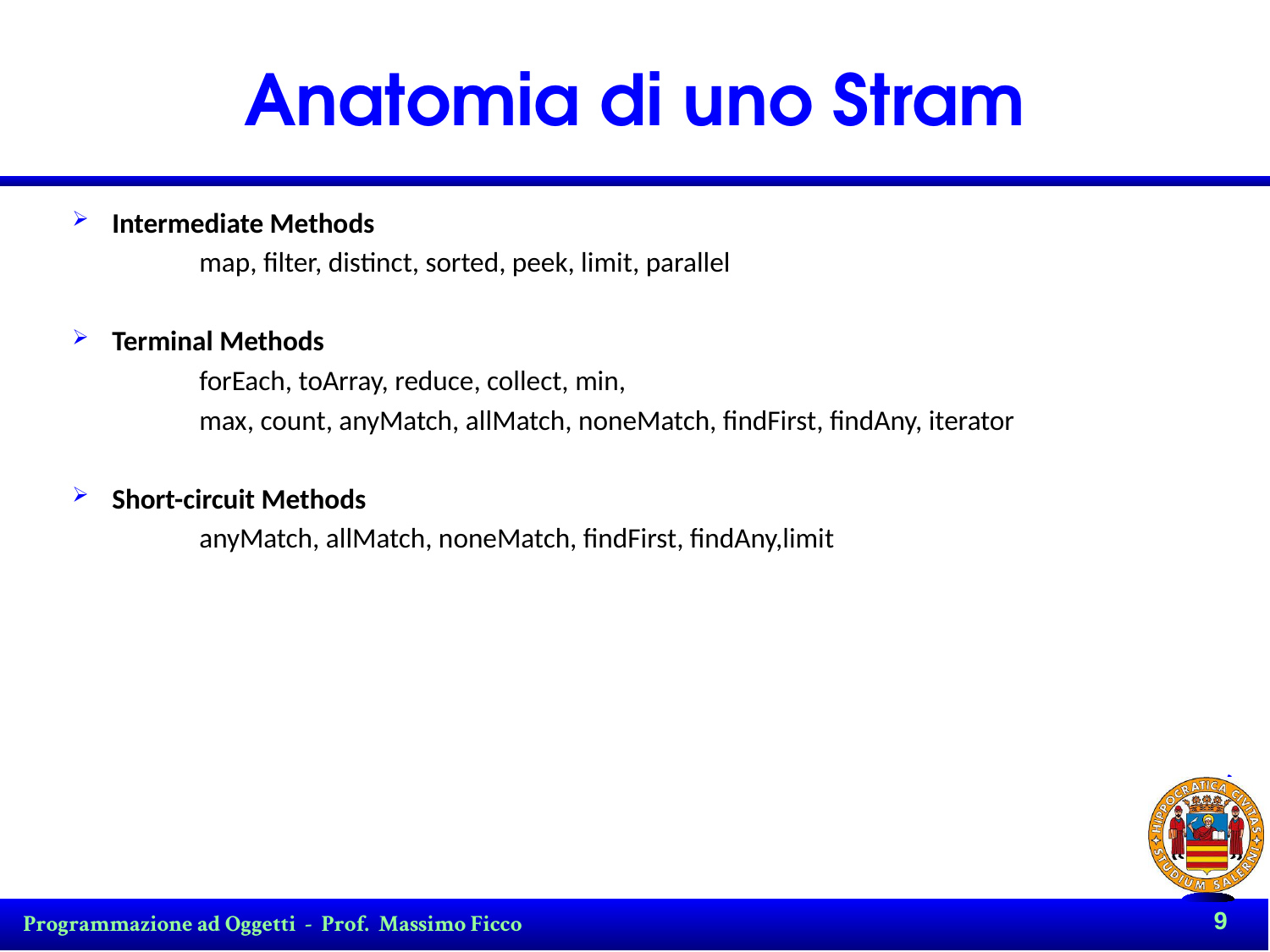

# Anatomia di uno Stram
Intermediate Methods
	map, filter, distinct, sorted, peek, limit, parallel

Terminal Methods
	forEach, toArray, reduce, collect, min,
	max, count, anyMatch, allMatch, noneMatch, findFirst, findAny, iterator

Short-circuit Methods
	anyMatch, allMatch, noneMatch, findFirst, findAny,limit
9